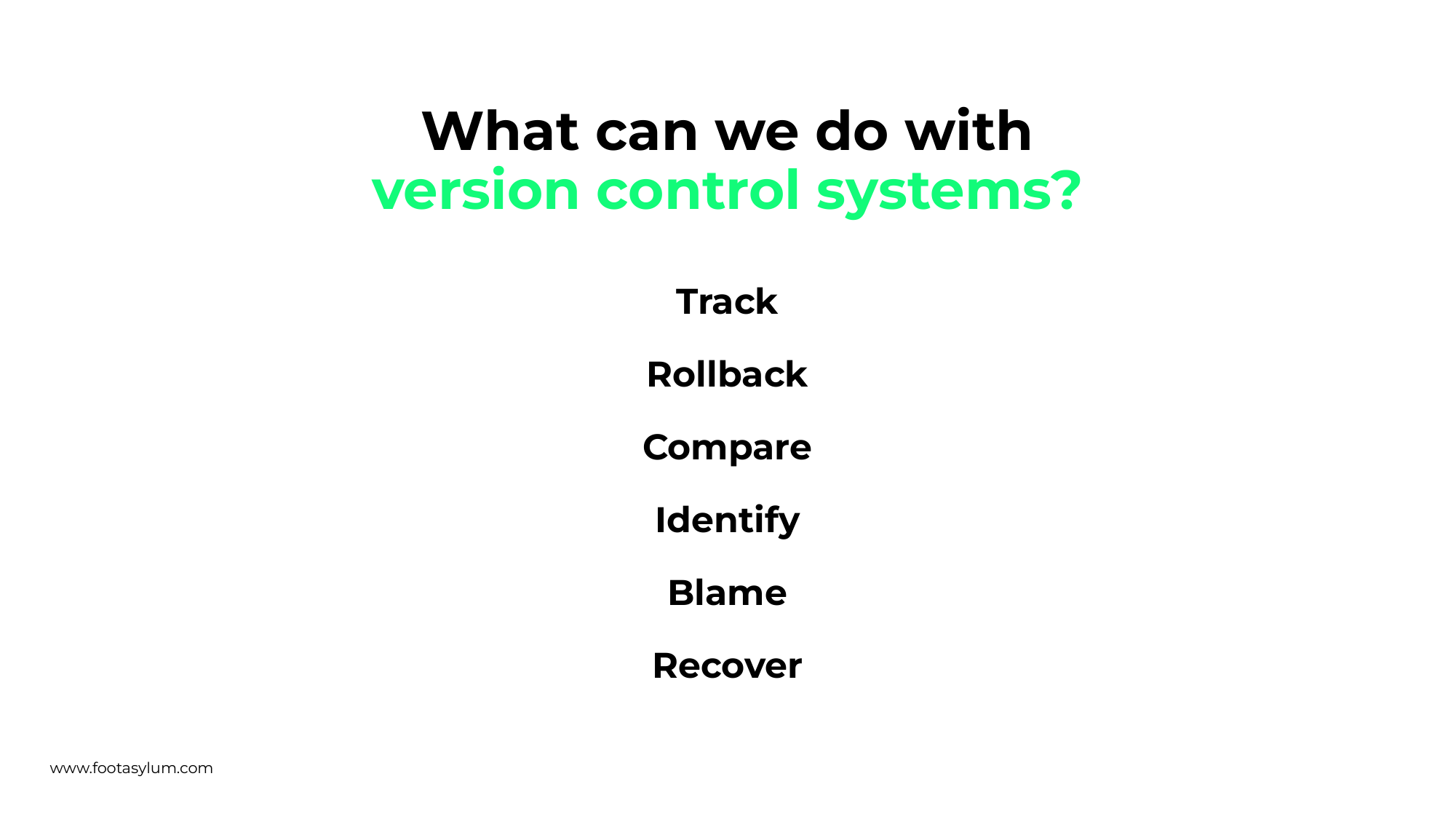

# What can we do with version control systems?
Track
Rollback
Compare
Identify
Blame
Recover
www.footasylum.com